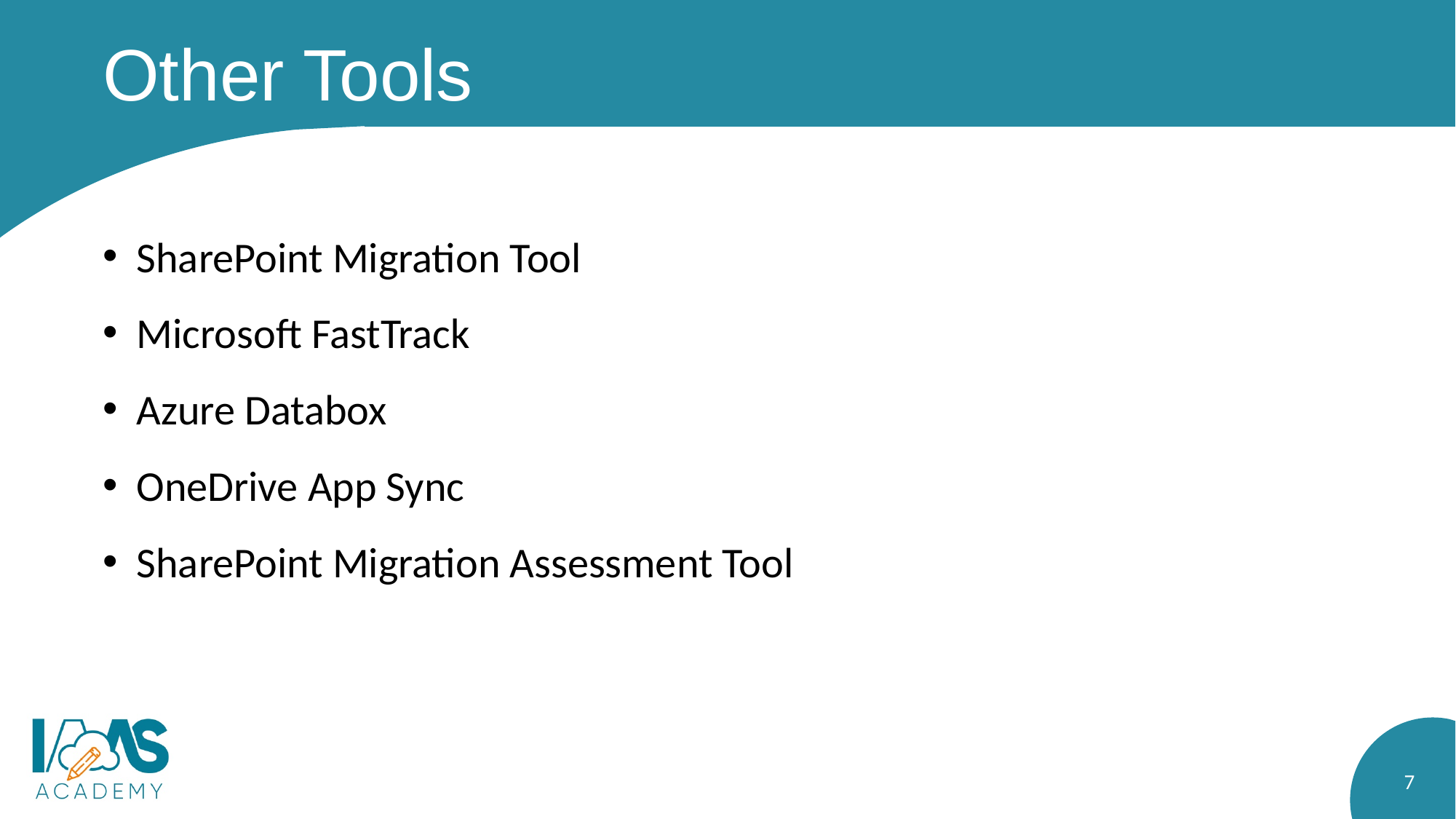

# Other Tools
SharePoint Migration Tool
Microsoft FastTrack
Azure Databox
OneDrive App Sync
SharePoint Migration Assessment Tool
7